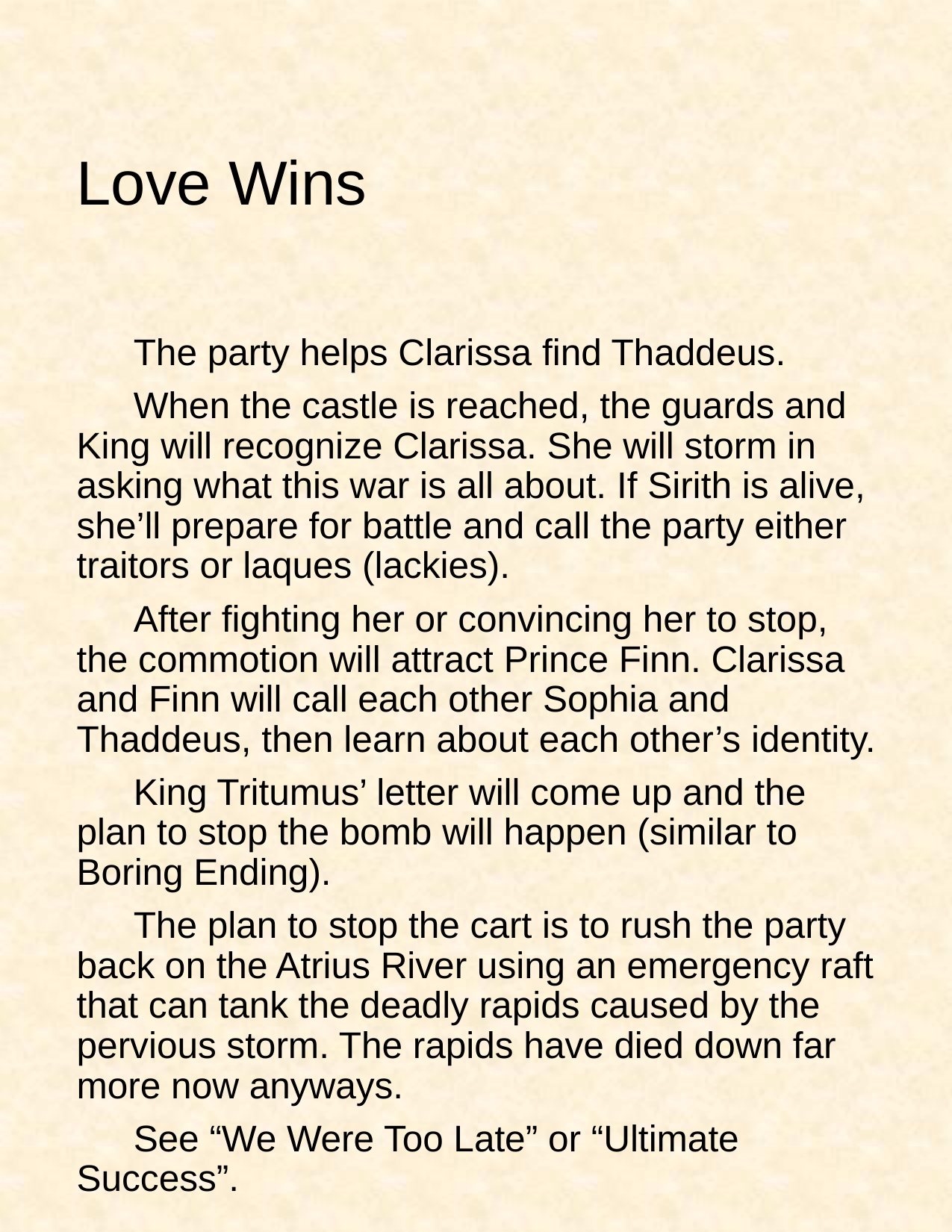

# Love Wins
The party helps Clarissa find Thaddeus.
When the castle is reached, the guards and King will recognize Clarissa. She will storm in asking what this war is all about. If Sirith is alive, she’ll prepare for battle and call the party either traitors or laques (lackies).
After fighting her or convincing her to stop, the commotion will attract Prince Finn. Clarissa and Finn will call each other Sophia and Thaddeus, then learn about each other’s identity.
King Tritumus’ letter will come up and the plan to stop the bomb will happen (similar to Boring Ending).
The plan to stop the cart is to rush the party back on the Atrius River using an emergency raft that can tank the deadly rapids caused by the pervious storm. The rapids have died down far more now anyways.
See “We Were Too Late” or “Ultimate Success”.